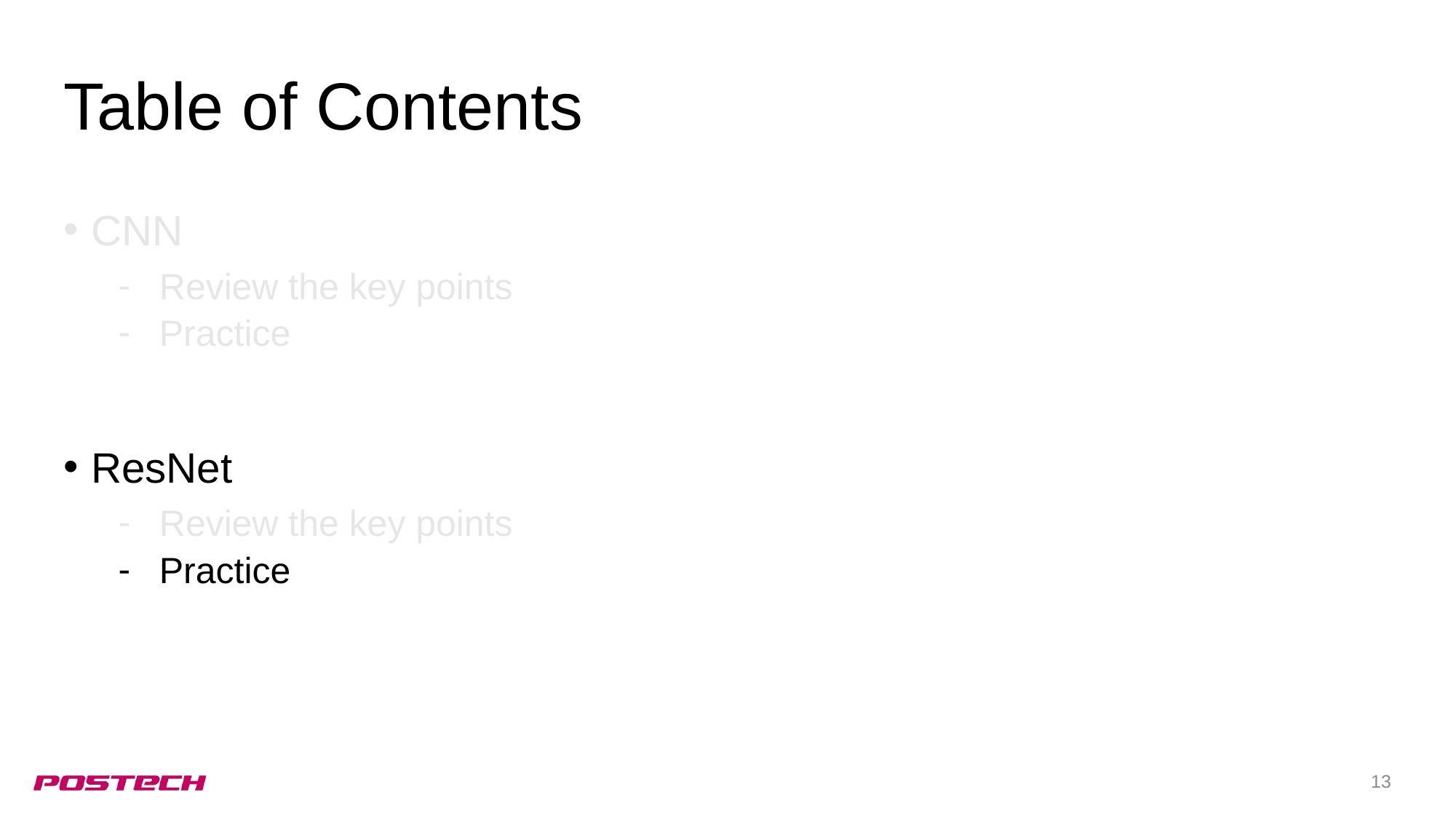

# Table of Contents
CNN
Review the key points
Practice

ResNet
Review the key points
Practice
13